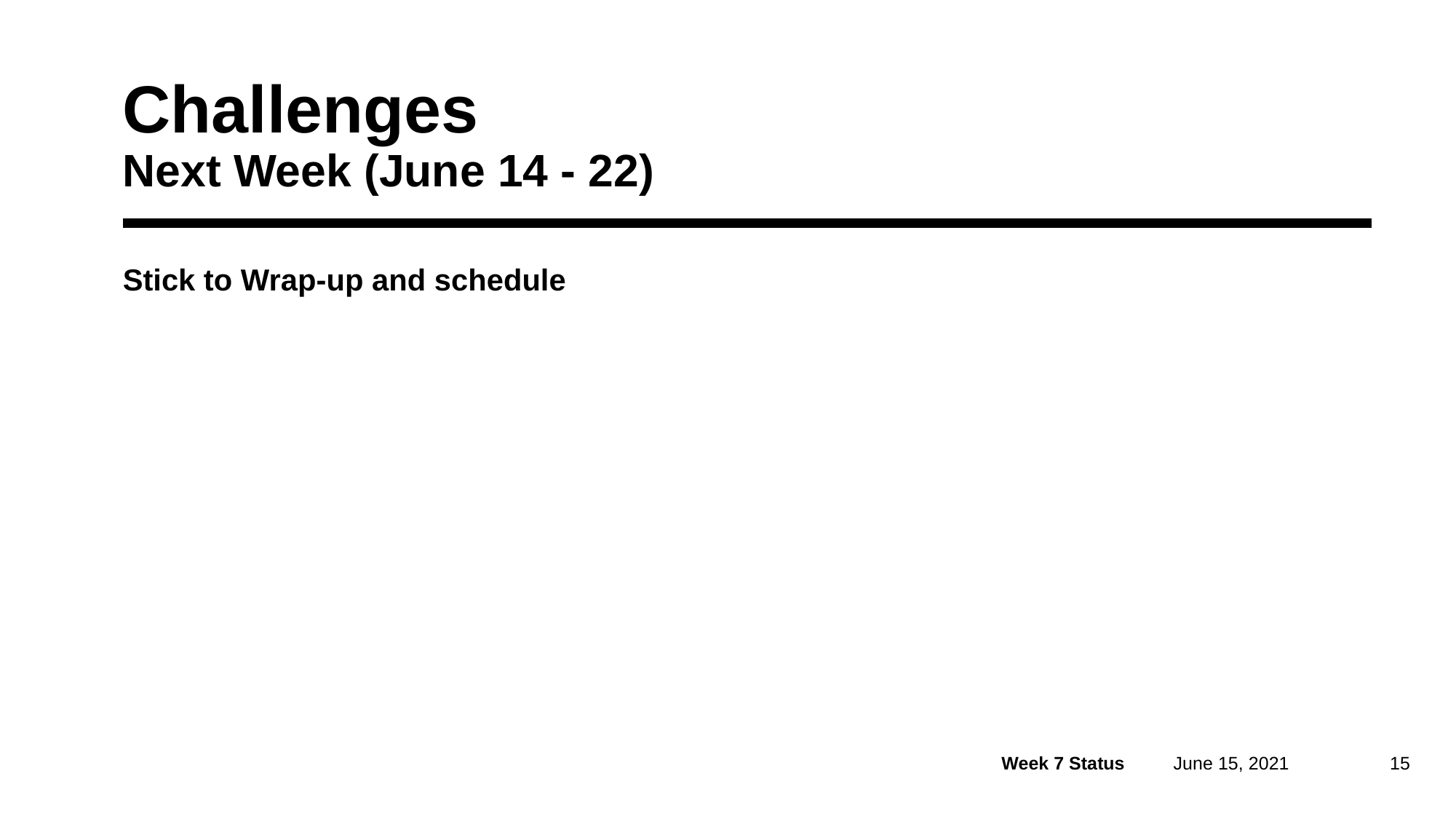

# Challenges Next Week (June 14 - 22)
Stick to Wrap-up and schedule

June 15, 2021
15
Week 7 Status